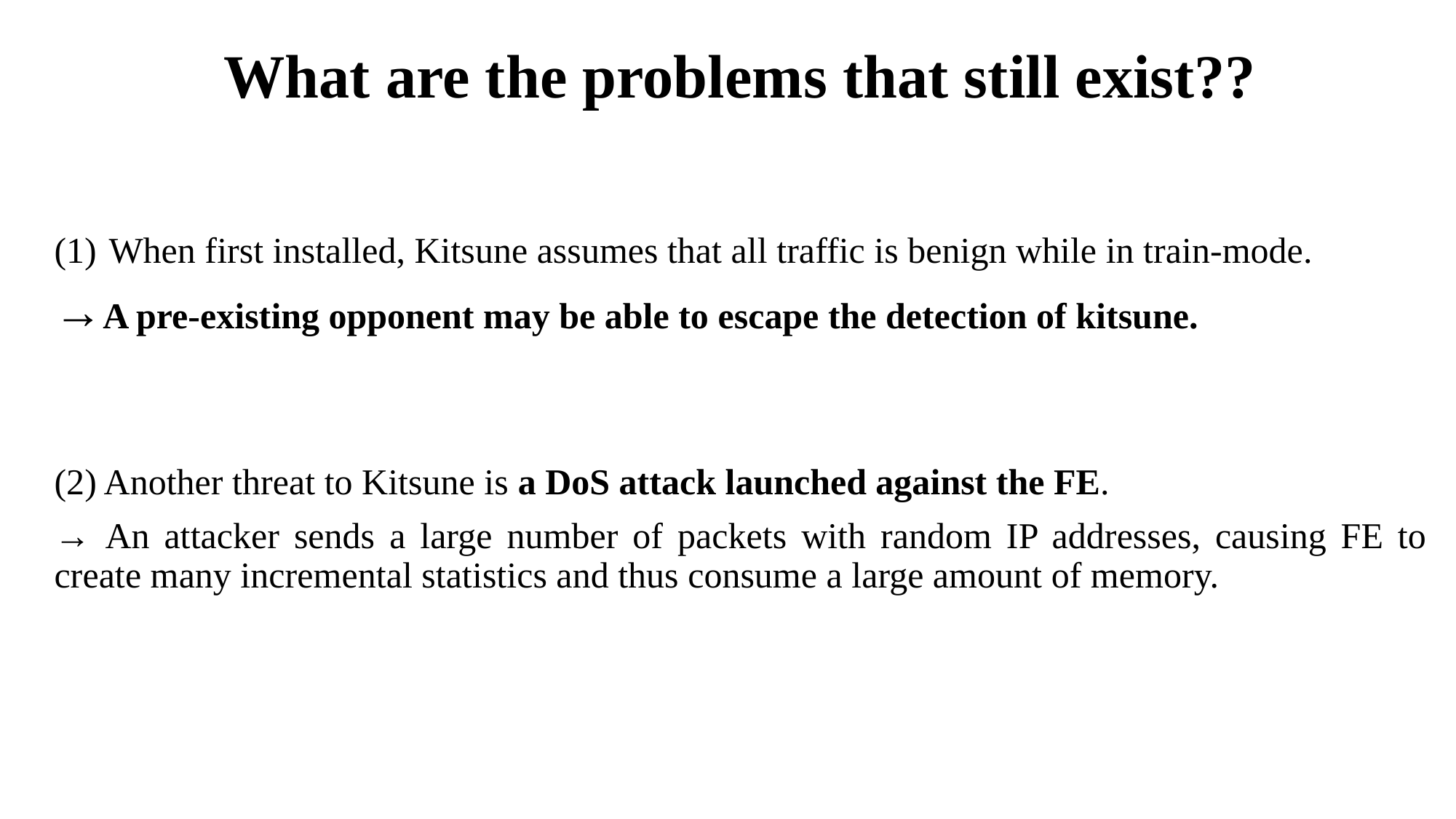

# What are the problems that still exist??
When first installed, Kitsune assumes that all traffic is benign while in train-mode.
→A pre-existing opponent may be able to escape the detection of kitsune.

(2) Another threat to Kitsune is a DoS attack launched against the FE.
→ An attacker sends a large number of packets with random IP addresses, causing FE to create many incremental statistics and thus consume a large amount of memory.